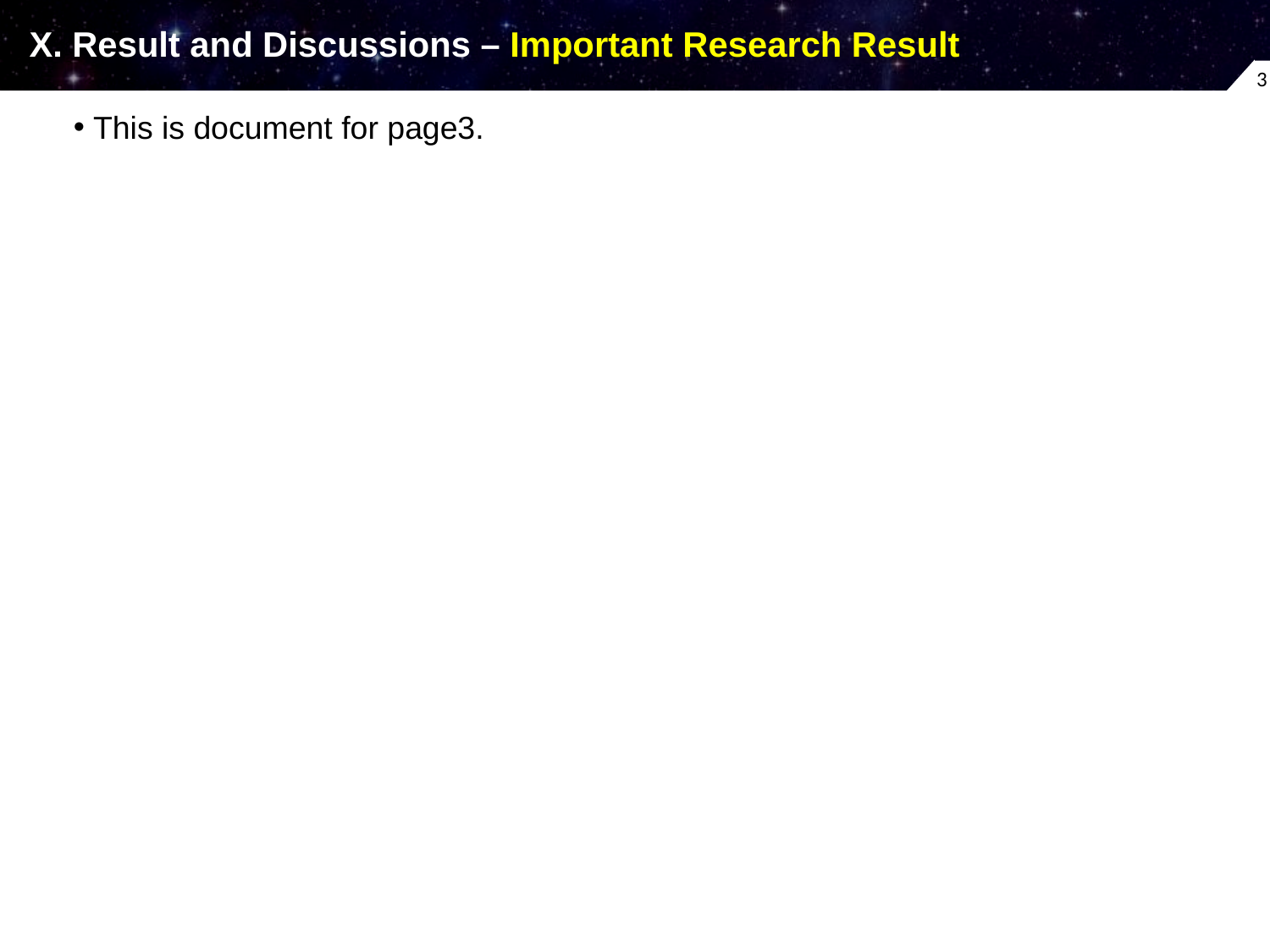

# X. Result and Discussions – Important Research Result
3
This is document for page3.